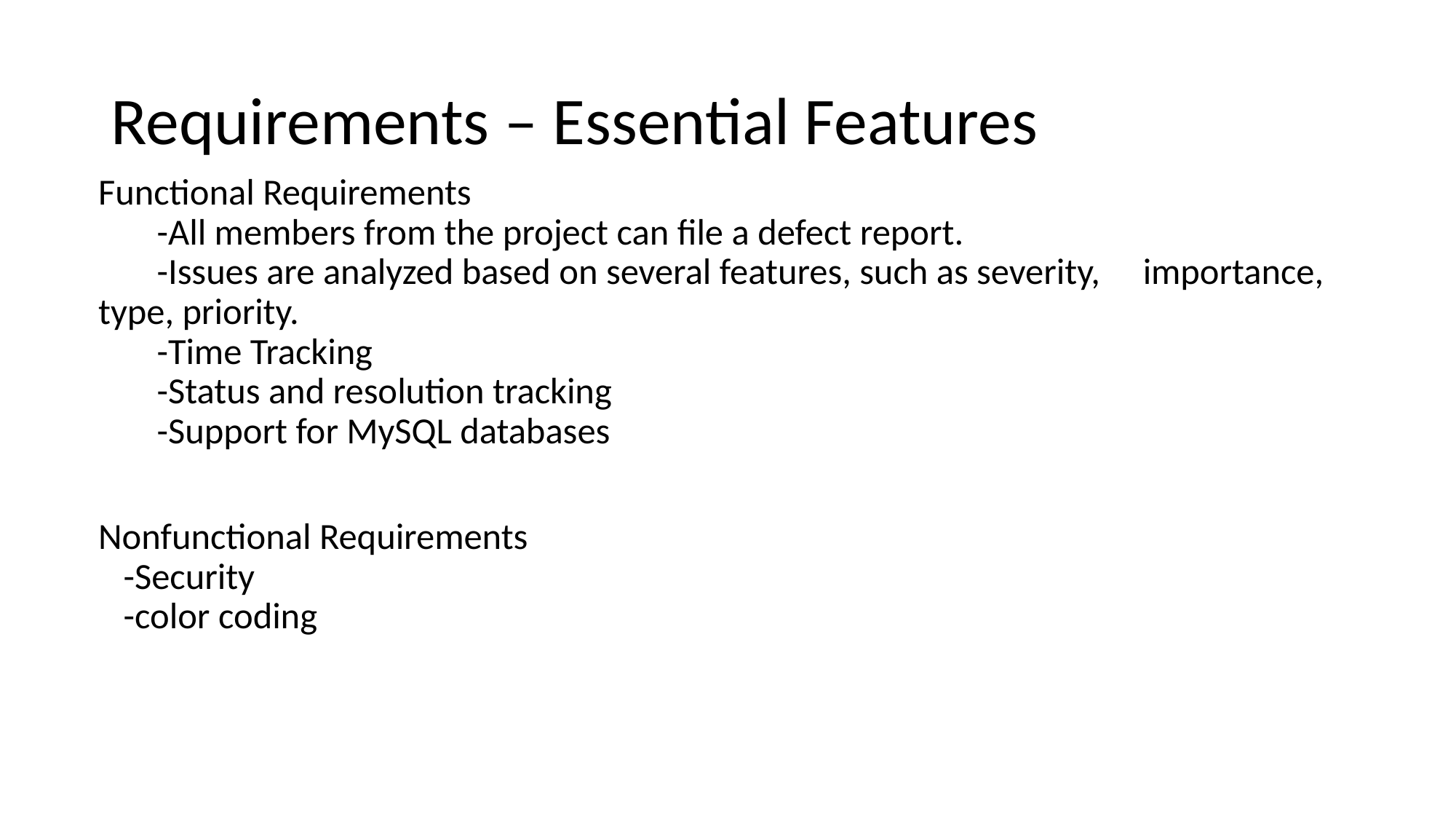

# Requirements – Essential Features
Functional Requirements
       -All members from the project can file a defect report.
       -Issues are analyzed based on several features, such as severity, 	importance, type, priority.
       -Time Tracking
       -Status and resolution tracking
       -Support for MySQL databases

Nonfunctional Requirements
   -Security
   -color coding